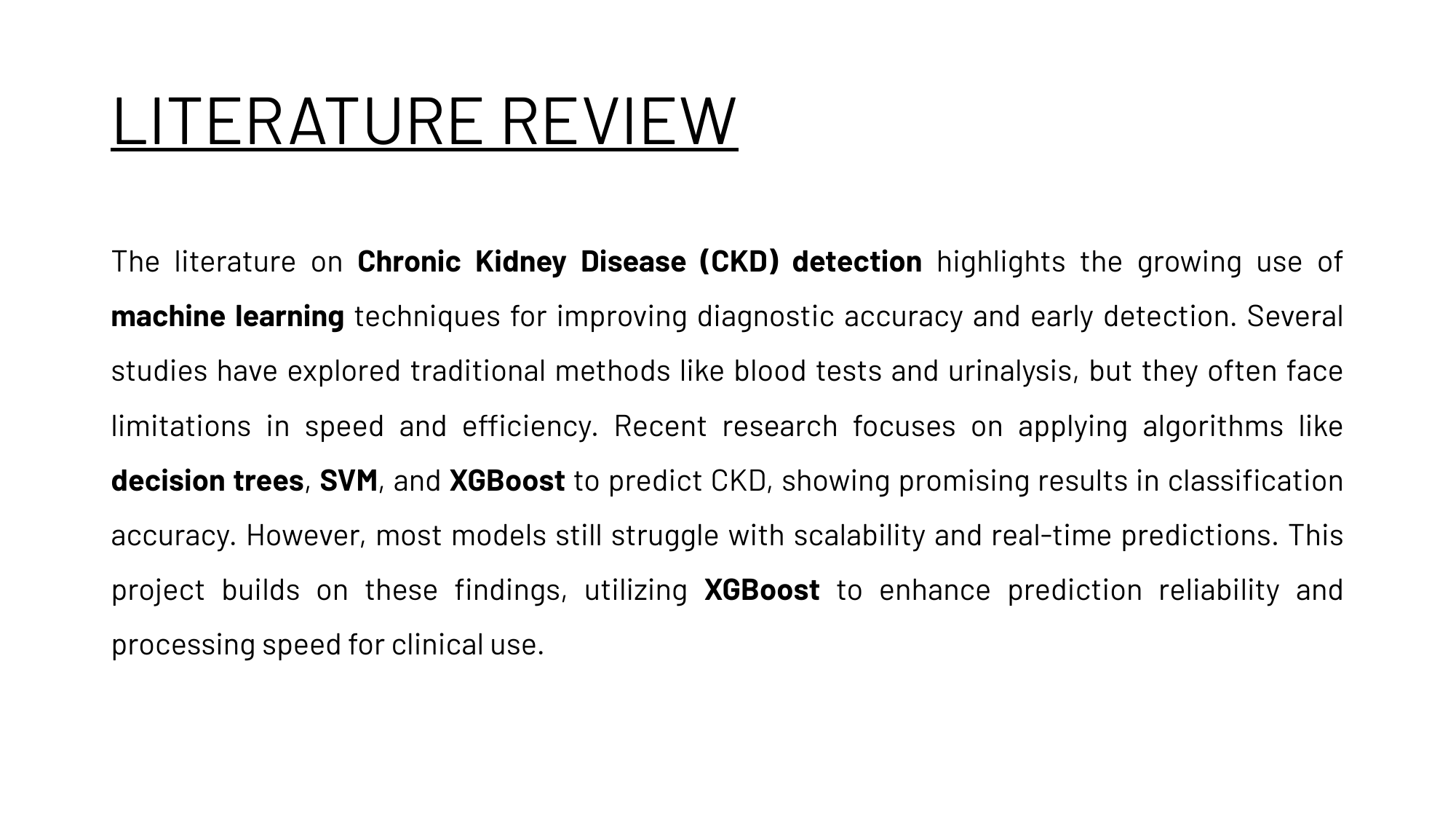

# LITERATURE REVIEW
The literature on Chronic Kidney Disease (CKD) detection highlights the growing use of machine learning techniques for improving diagnostic accuracy and early detection. Several studies have explored traditional methods like blood tests and urinalysis, but they often face limitations in speed and efficiency. Recent research focuses on applying algorithms like decision trees, SVM, and XGBoost to predict CKD, showing promising results in classification accuracy. However, most models still struggle with scalability and real-time predictions. This project builds on these findings, utilizing XGBoost to enhance prediction reliability and processing speed for clinical use.